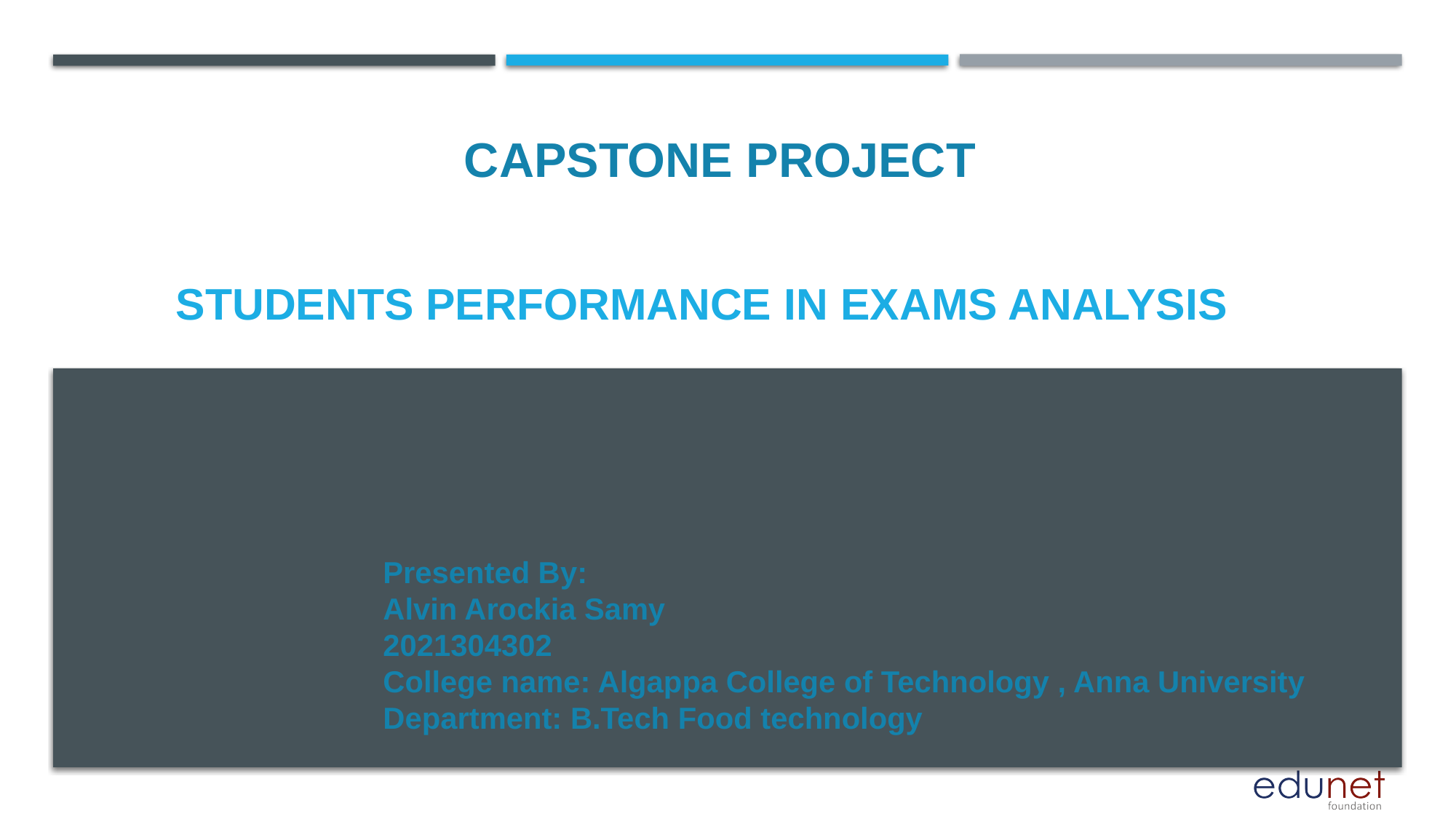

CAPSTONE PROJECT
# STUDENTS PERFORMANCE IN EXAMS ANALYSIS
Presented By:
Alvin Arockia Samy
2021304302
College name: Algappa College of Technology , Anna University
Department: B.Tech Food technology